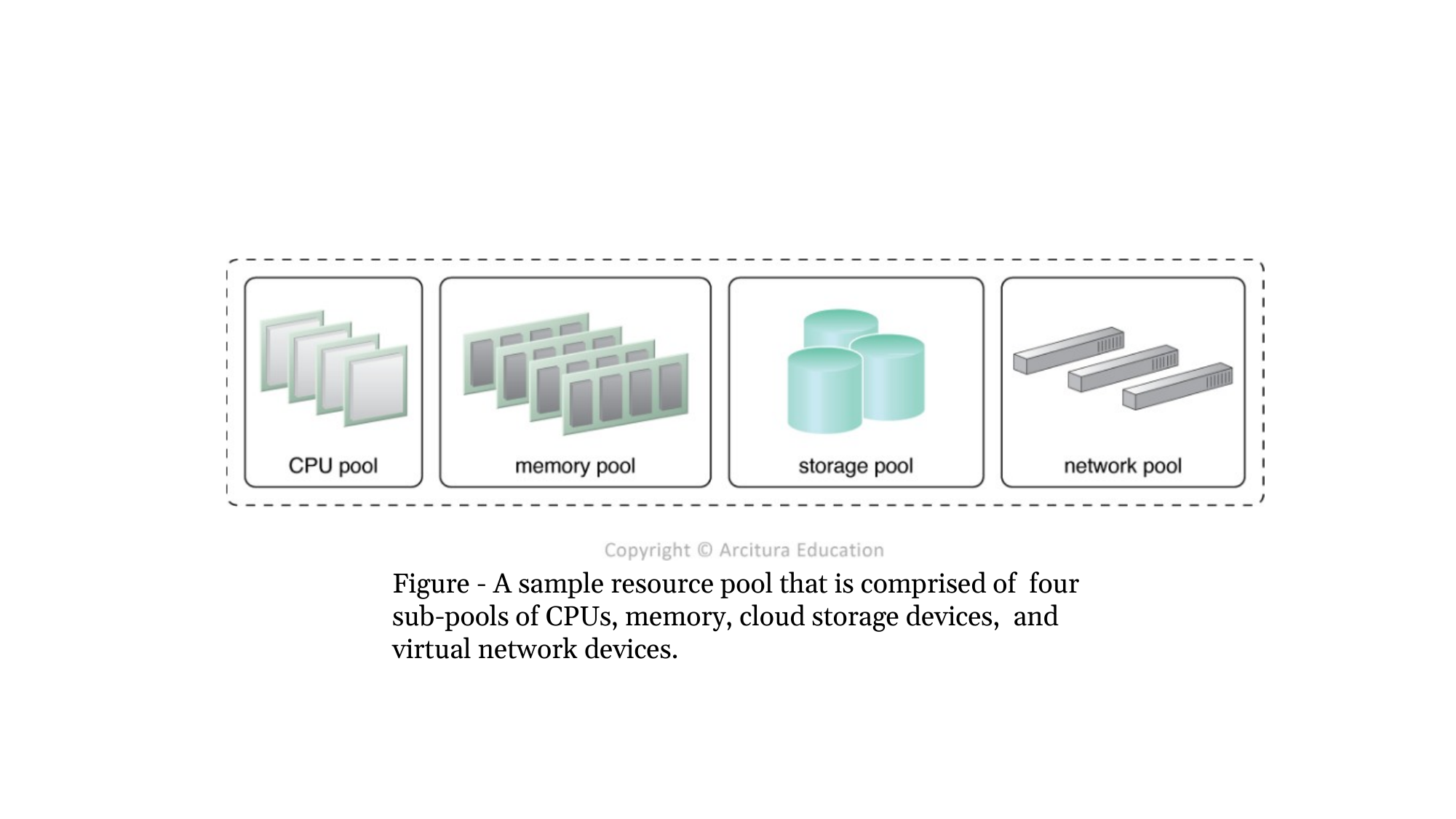

Figure - A sample resource pool that is comprised of  four sub-pools of CPUs, memory, cloud storage devices,  and virtual network devices.